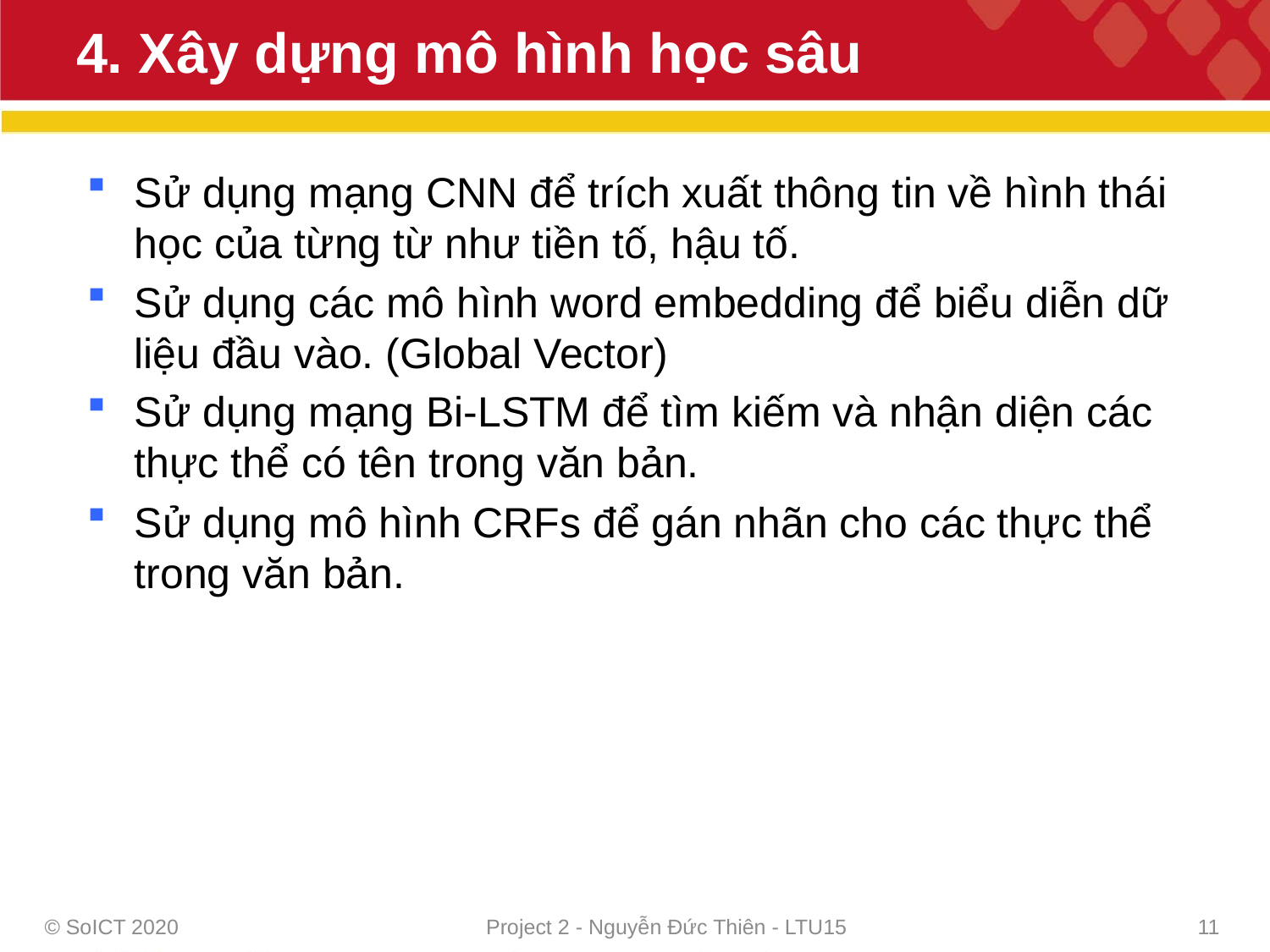

# 4. Xây dựng mô hình học sâu
Sử dụng mạng CNN để trích xuất thông tin về hình thái học của từng từ như tiền tố, hậu tố.
Sử dụng các mô hình word embedding để biểu diễn dữ liệu đầu vào. (Global Vector)
Sử dụng mạng Bi-LSTM để tìm kiếm và nhận diện các thực thể có tên trong văn bản.
Sử dụng mô hình CRFs để gán nhãn cho các thực thể trong văn bản.
© SoICT 2020
Project 2 - Nguyễn Đức Thiên - LTU15
11